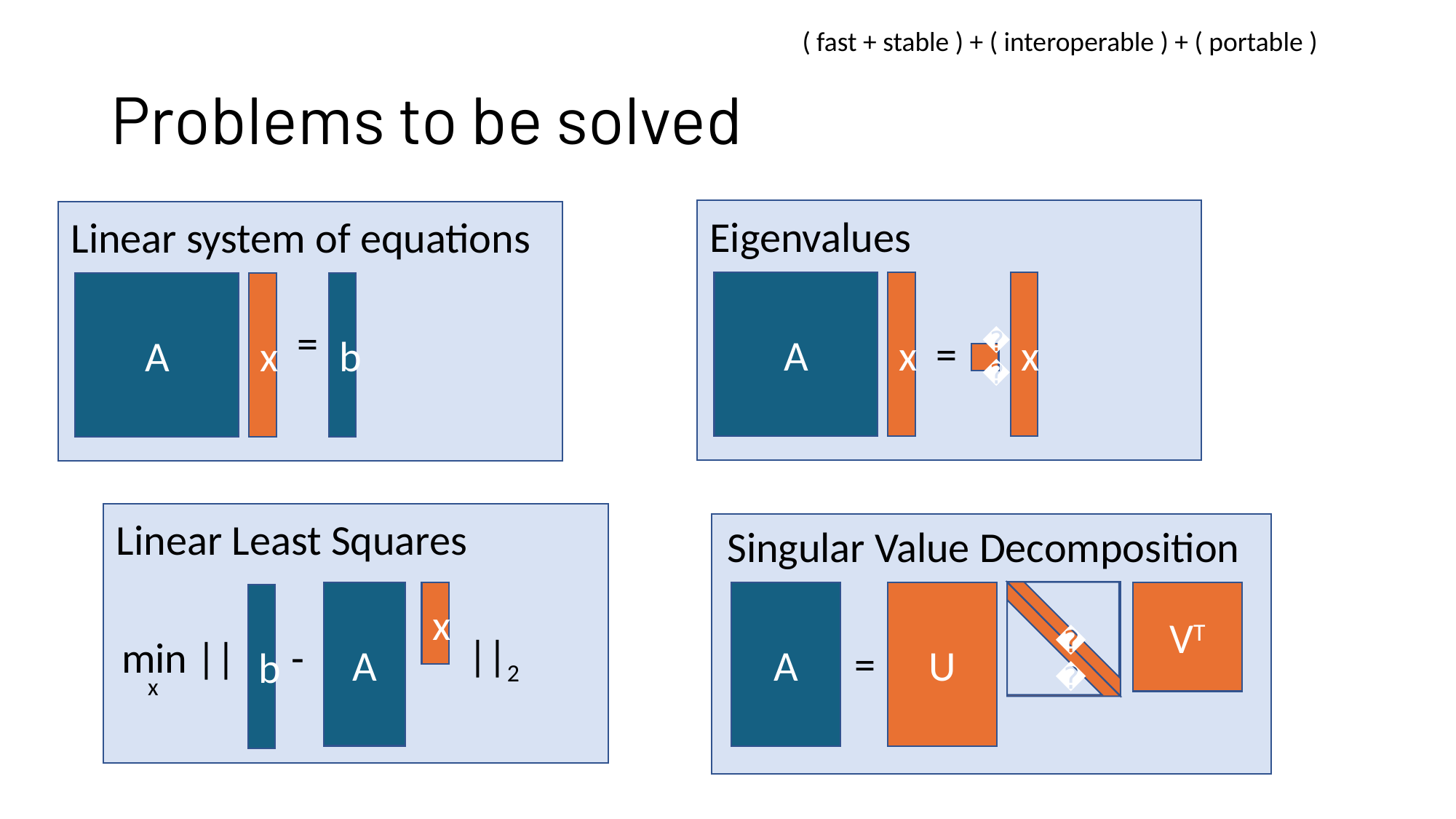

( fast + stable ) + ( interoperable ) + ( portable )
# Problems to be solved

Eigenvalues
Linear system of equations
A
x
x
A
x
b
=
=
𝝺

Linear Least Squares

Singular Value Decomposition

A
x

VT
A
U
b

𝞢
||2
min ||
-
=
x